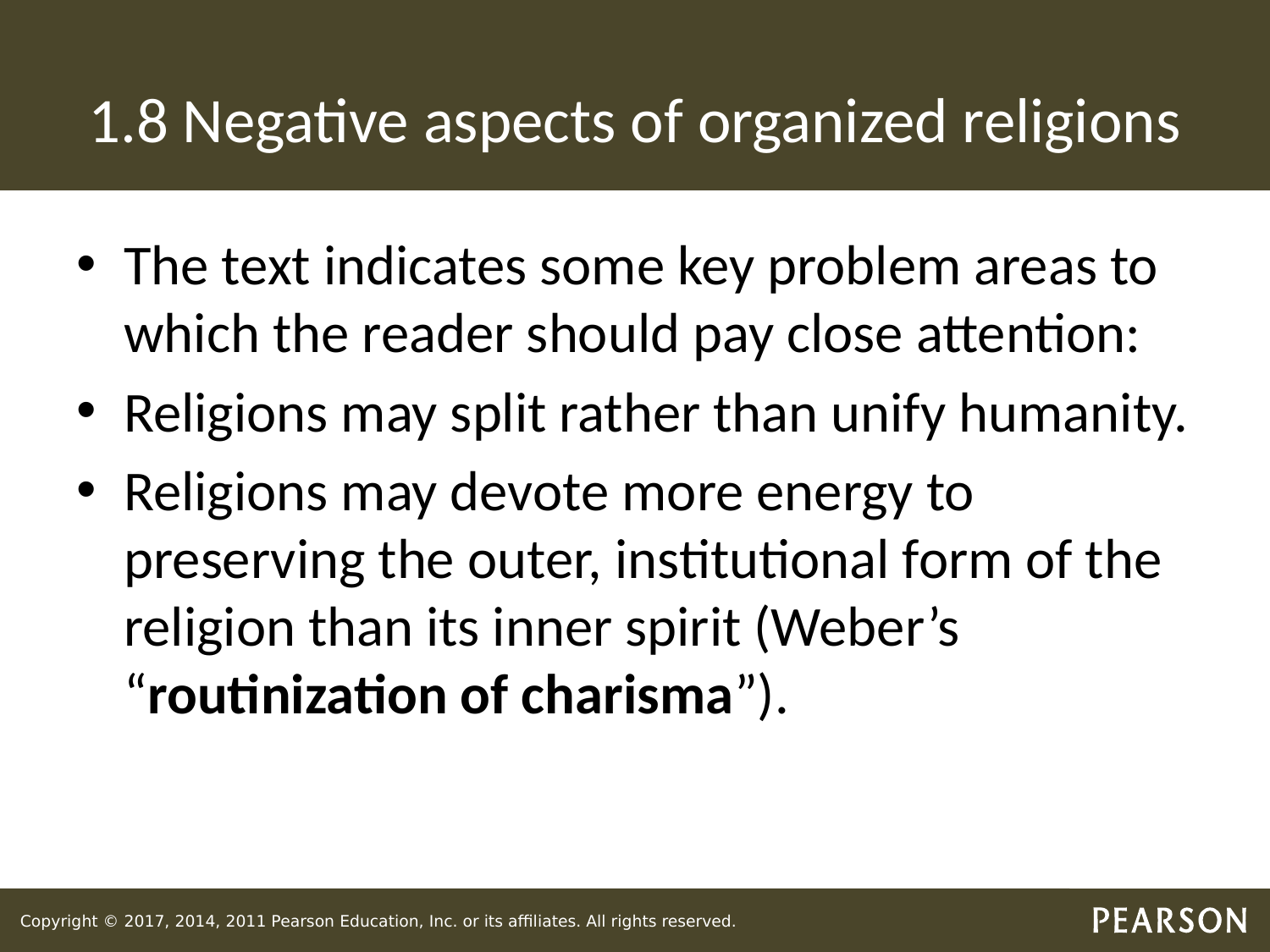

# 1.8 Negative aspects of organized religions
The text indicates some key problem areas to which the reader should pay close attention:
Religions may split rather than unify humanity.
Religions may devote more energy to preserving the outer, institutional form of the religion than its inner spirit (Weber’s “routinization of charisma”).